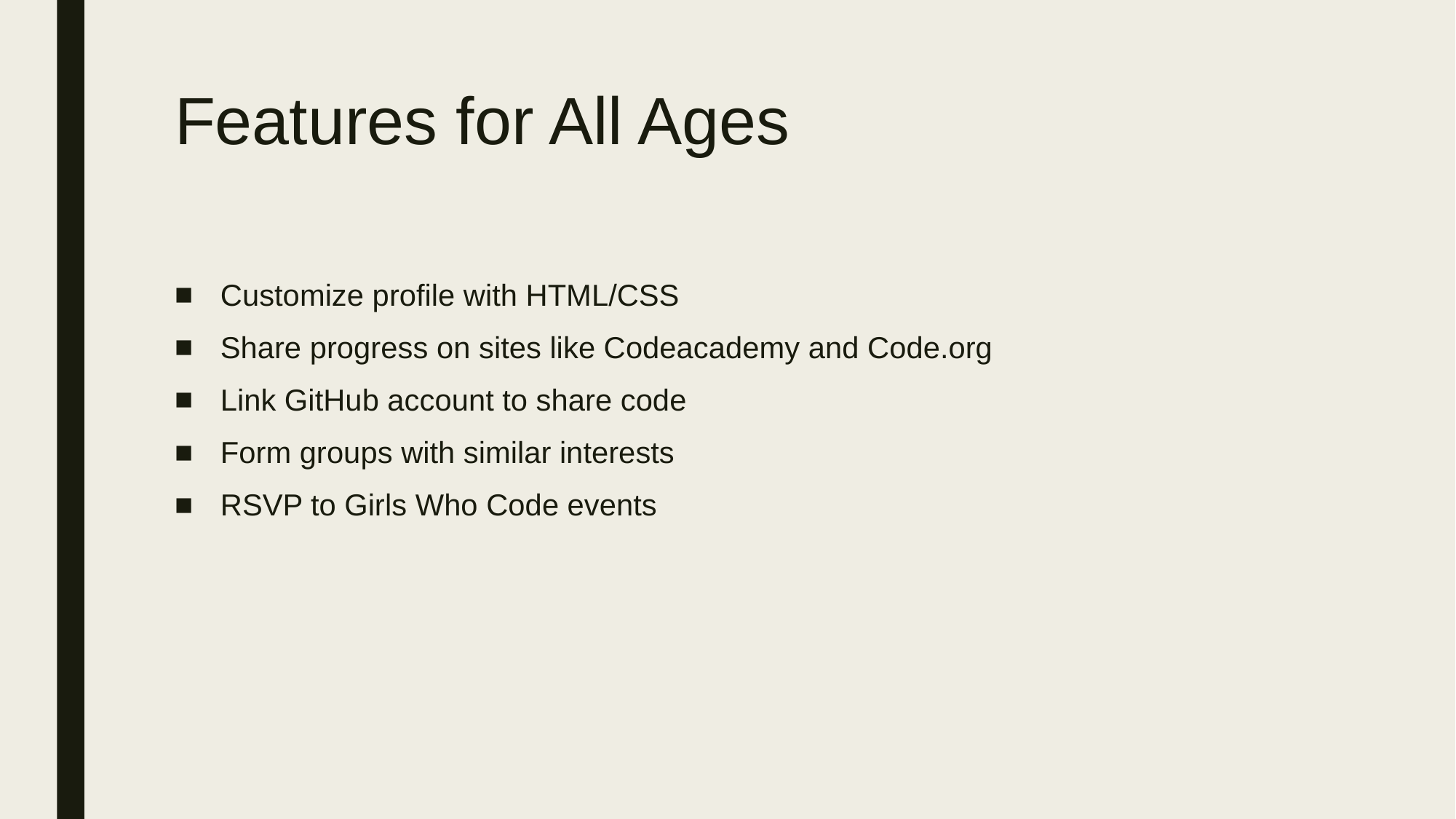

# Features for All Ages
Customize profile with HTML/CSS
Share progress on sites like Codeacademy and Code.org
Link GitHub account to share code
Form groups with similar interests
RSVP to Girls Who Code events